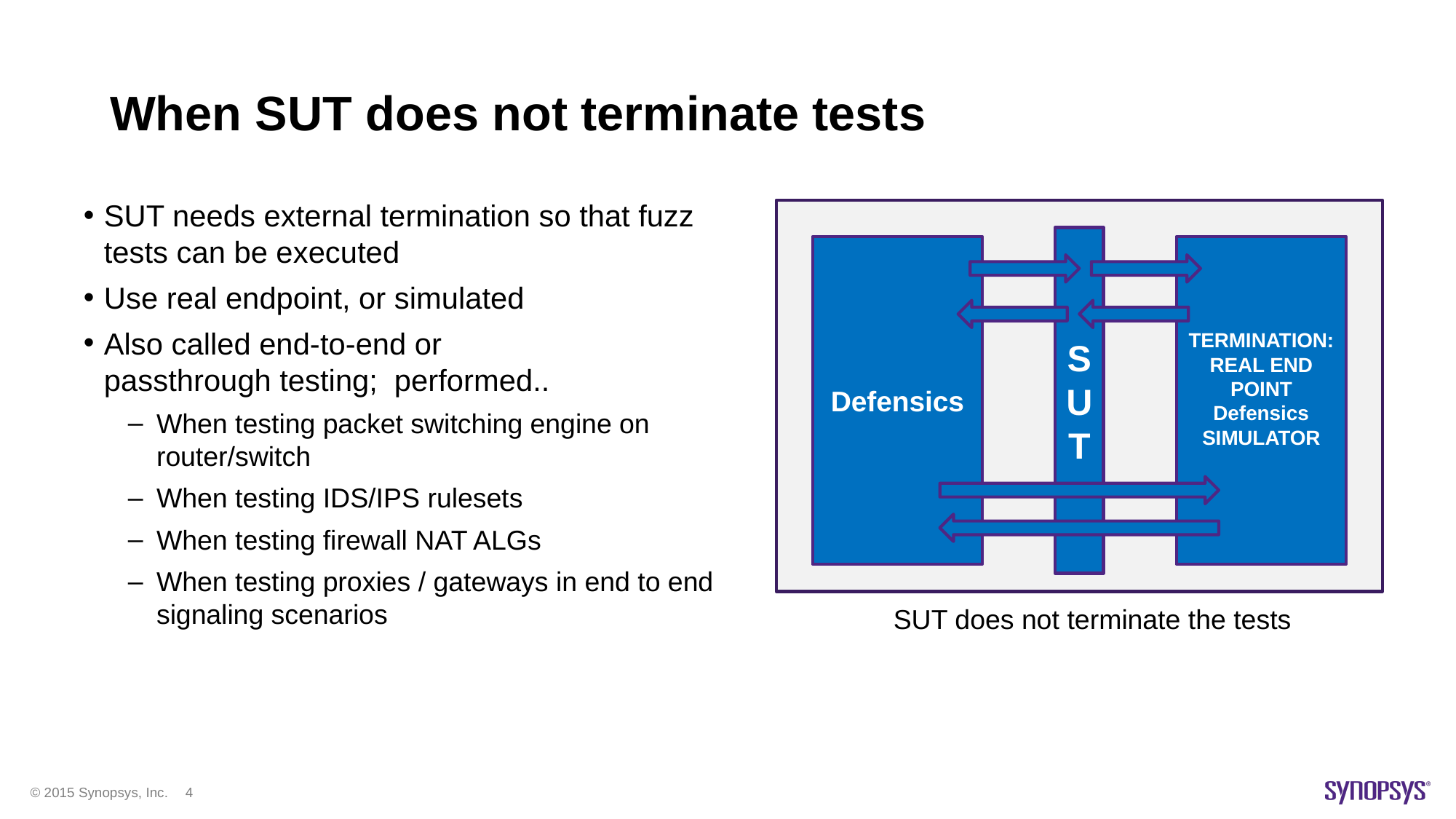

# When SUT does not terminate tests
SUT needs external termination so that fuzz tests can be executed
Use real endpoint, or simulated
Also called end-to-end or
passthrough testing;  performed..
When testing packet switching engine on router/switch
When testing IDS/IPS rulesets
When testing firewall NAT ALGs
When testing proxies / gateways in end to end signaling scenarios

SUT
Defensics
TERMINATION:
REAL END POINT
Defensics
SIMULATOR

SUT does not terminate the tests